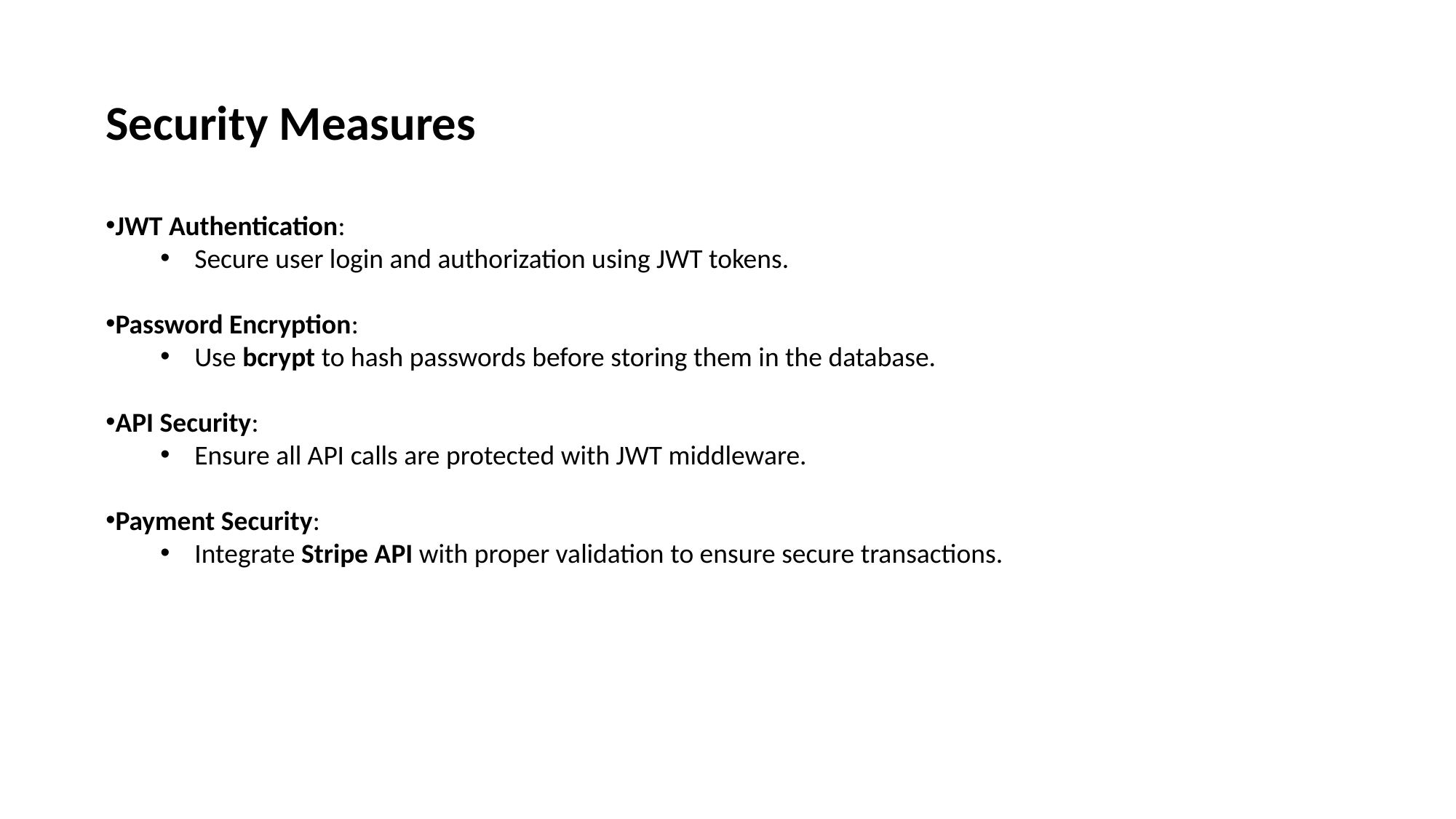

Security Measures

JWT Authentication:
Secure user login and authorization using JWT tokens.

Password Encryption:
Use bcrypt to hash passwords before storing them in the database.

API Security:
Ensure all API calls are protected with JWT middleware.

Payment Security:
Integrate Stripe API with proper validation to ensure secure transactions.